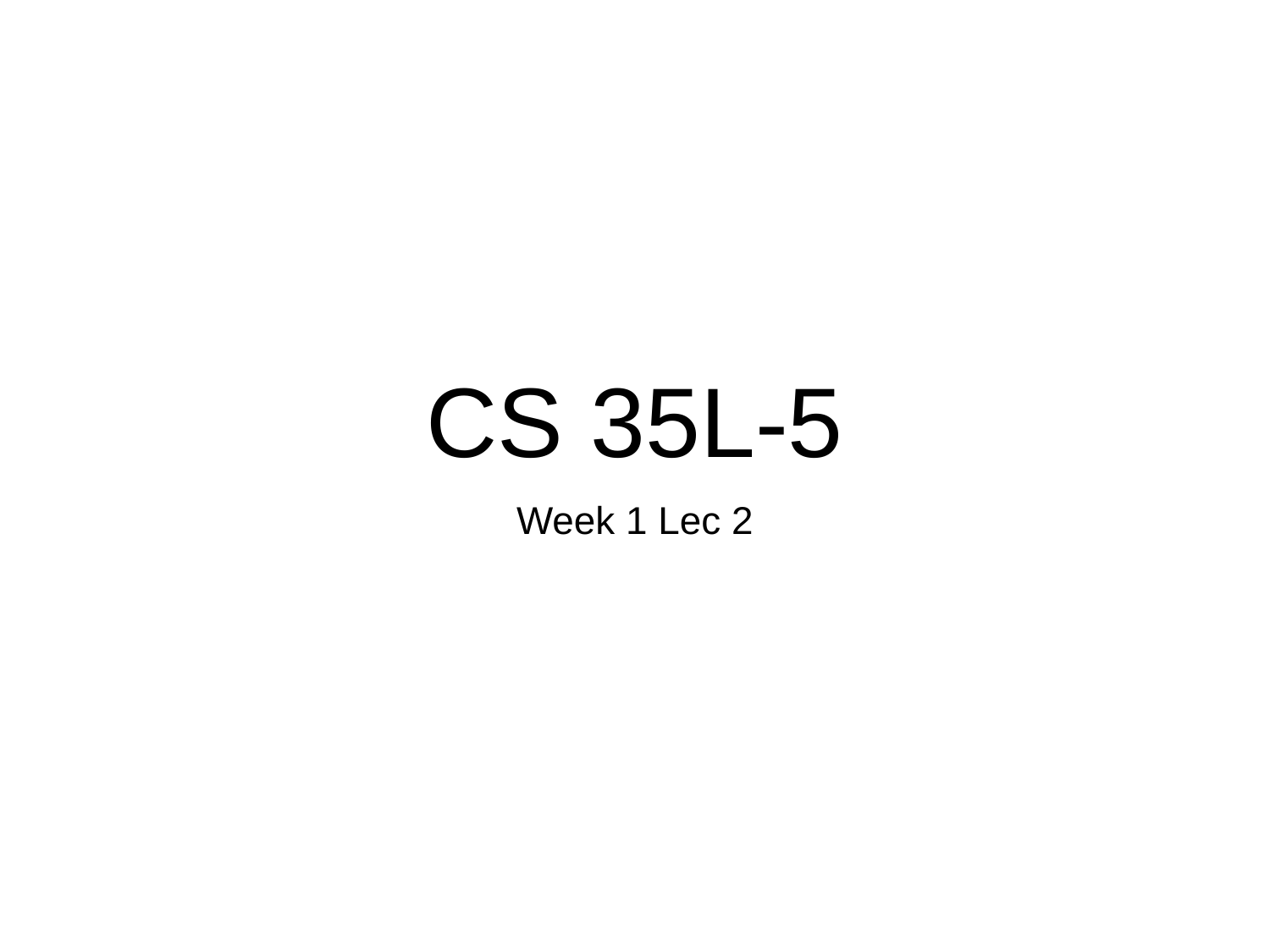

# CS 35L-5
Week 1 Lec 2